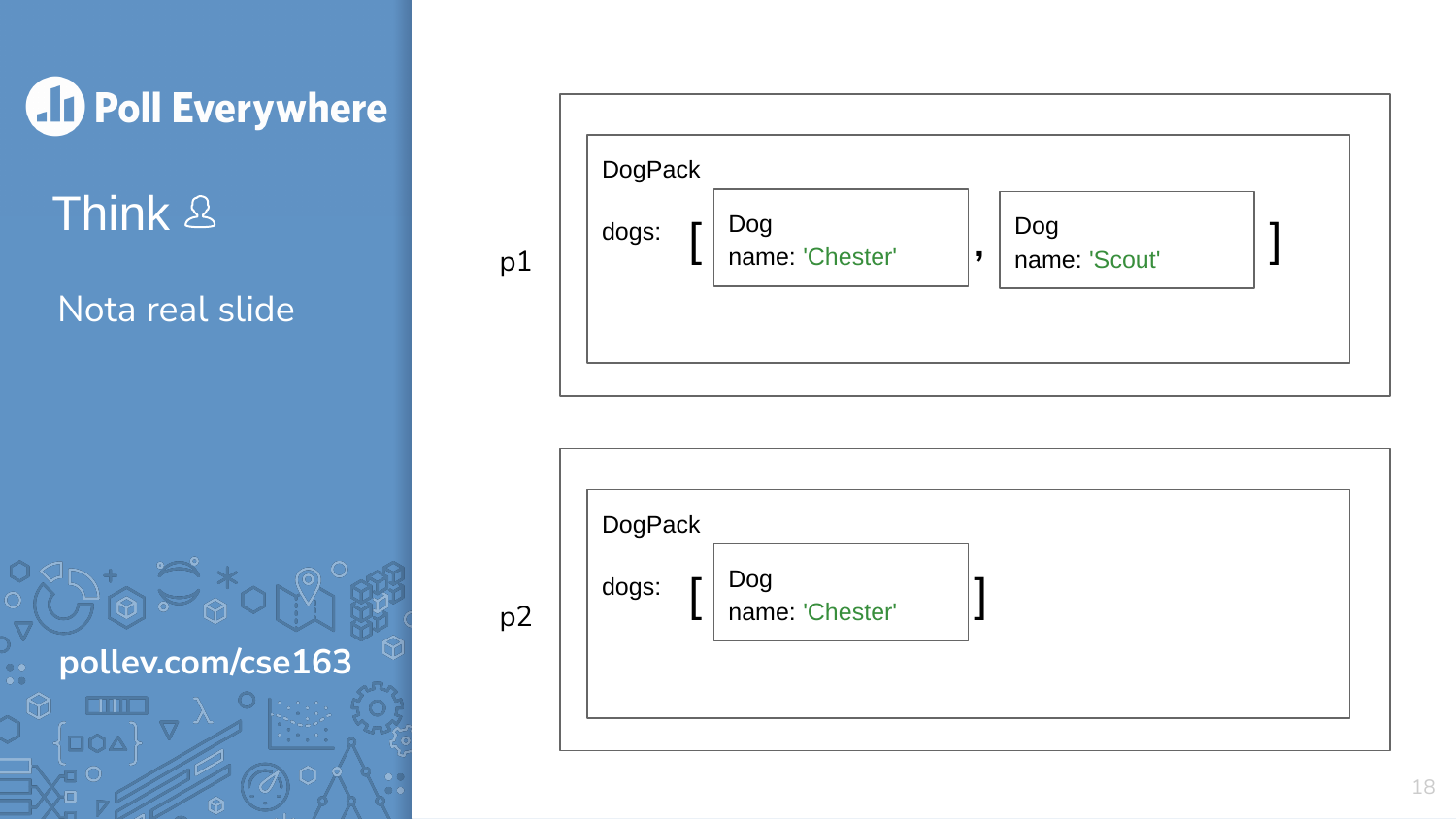

DogPack

dogs:
Dog
name: 'Chester'
[                      ,                       ]
Dog
name: 'Scout'
p1
# Nota real slide

DogPack

dogs:
Dog
name: 'Chester'
[                      ]
p2
18